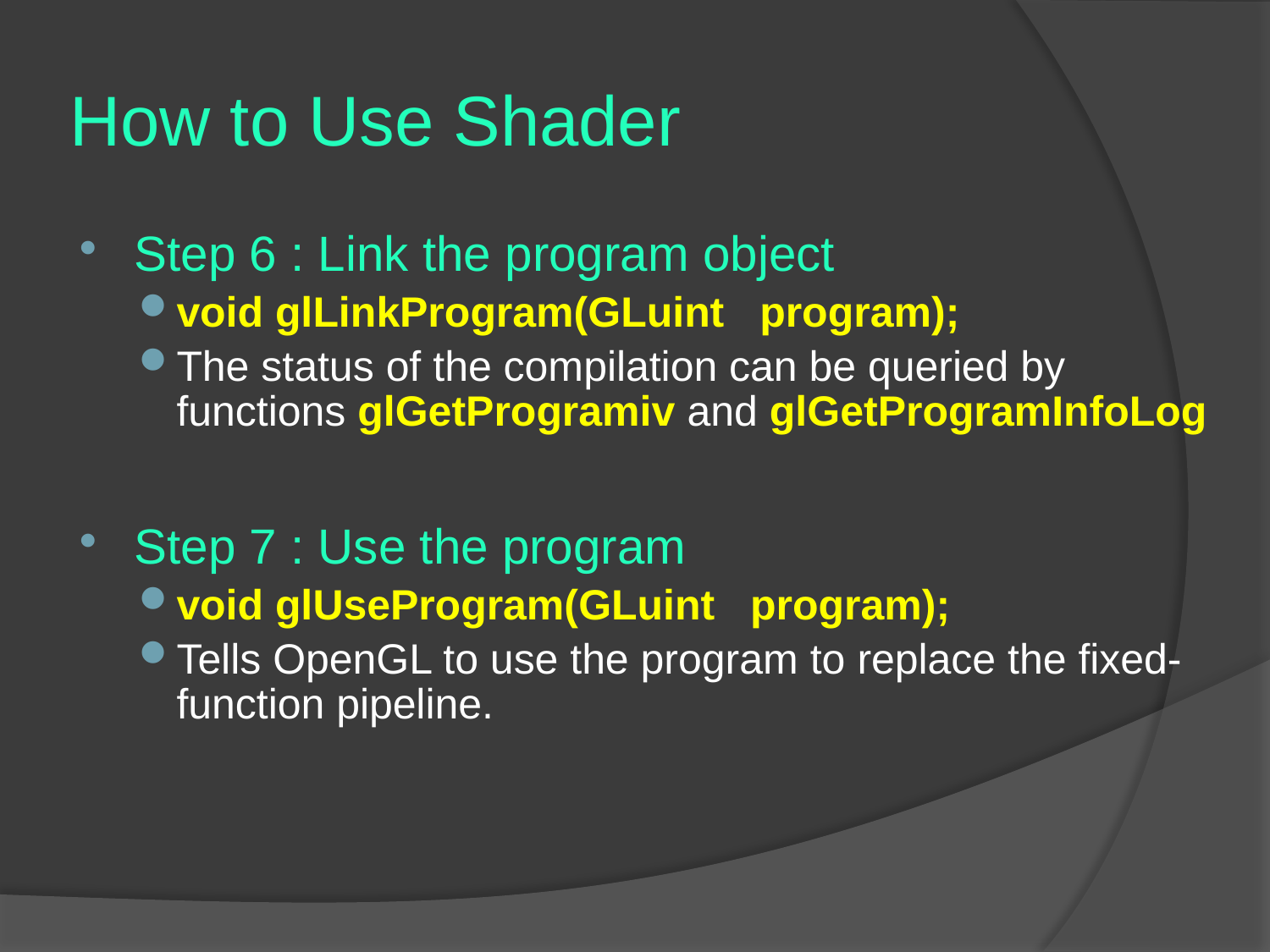

# How to Use Shader
Step 6 : Link the program object
void glLinkProgram(GLuint   program);
The status of the compilation can be queried by functions glGetProgramiv and glGetProgramInfoLog

Step 7 : Use the program
void glUseProgram(GLuint   program);
Tells OpenGL to use the program to replace the fixed-function pipeline.